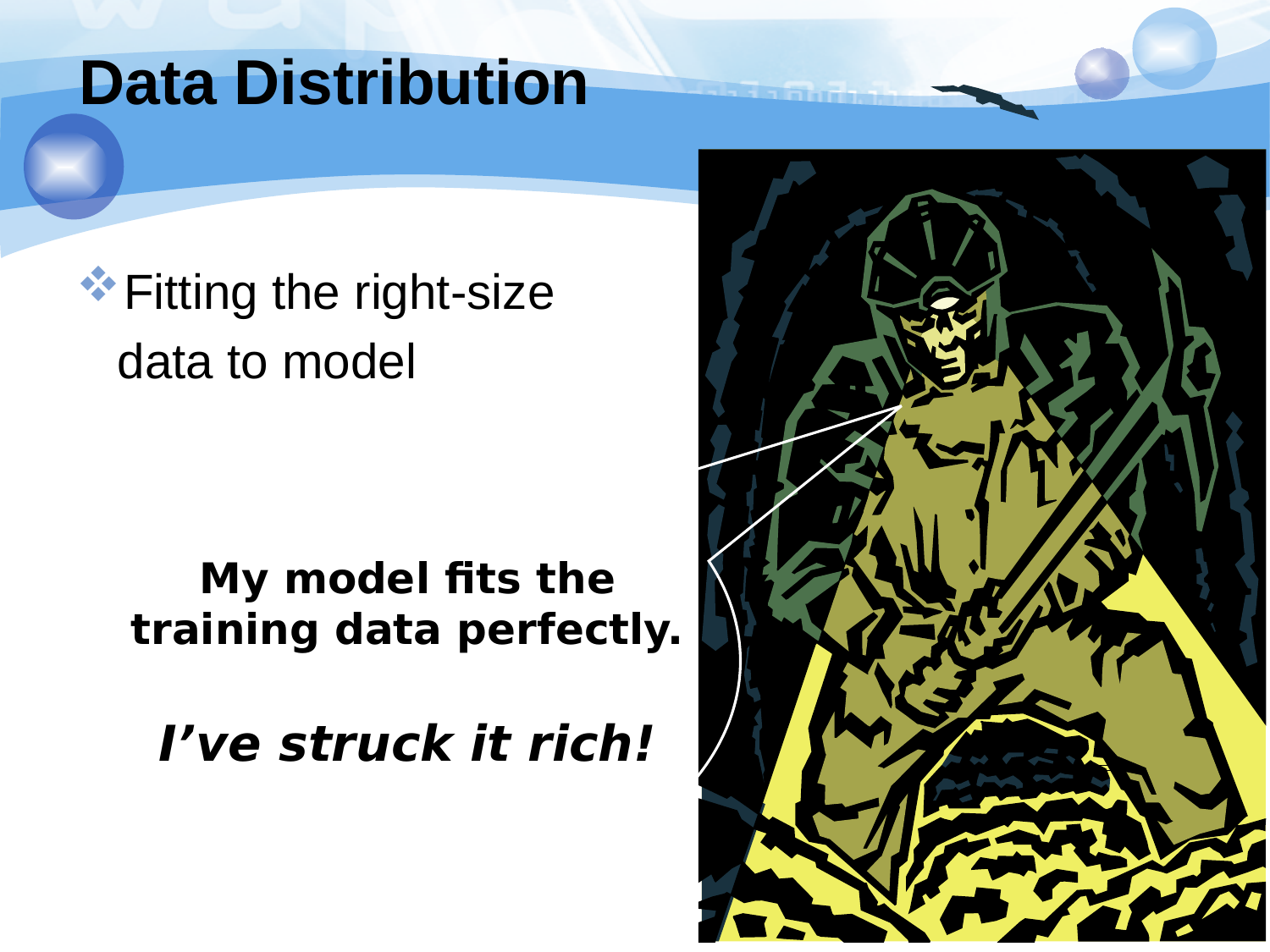

# Data Distribution
44

Fitting the right-size
   data to model

My model fits the
training data perfectly.

I’ve struck it rich!